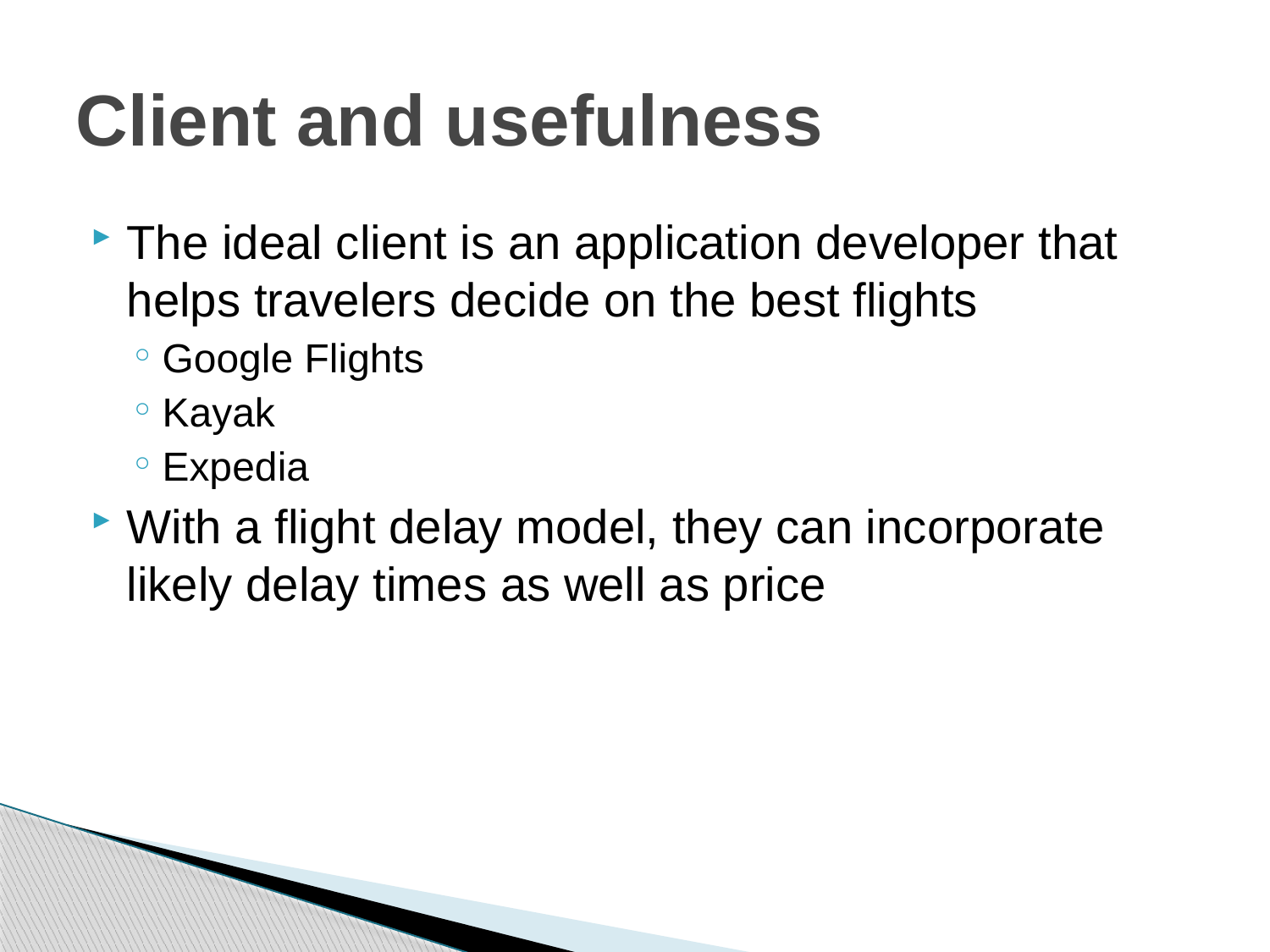

# Client and usefulness
The ideal client is an application developer that helps travelers decide on the best flights
Google Flights
Kayak
Expedia
With a flight delay model, they can incorporate likely delay times as well as price